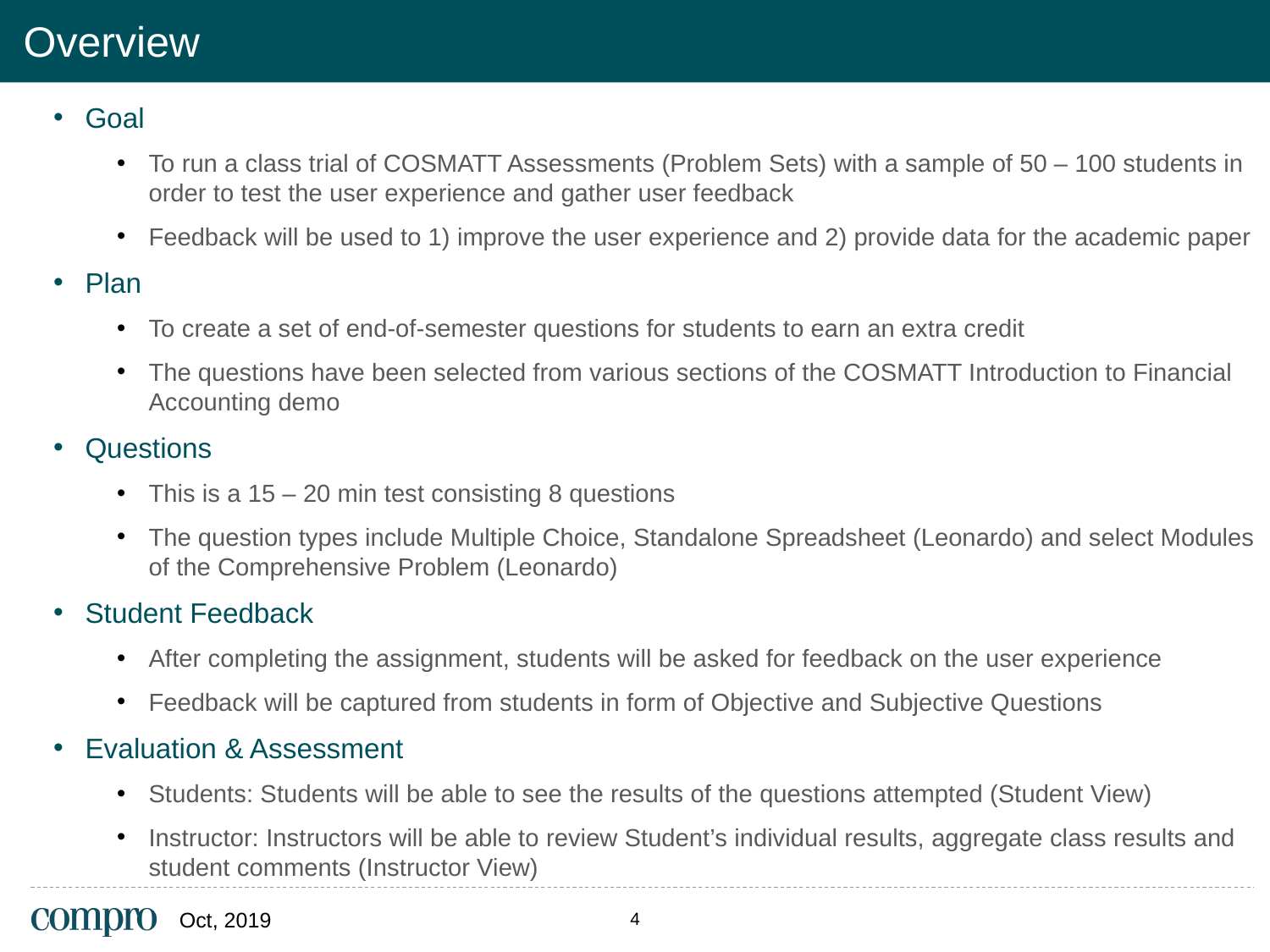

# Overview
Goal
To run a class trial of COSMATT Assessments (Problem Sets) with a sample of 50 – 100 students in order to test the user experience and gather user feedback
Feedback will be used to 1) improve the user experience and 2) provide data for the academic paper
Plan
To create a set of end-of-semester questions for students to earn an extra credit
The questions have been selected from various sections of the COSMATT Introduction to Financial Accounting demo
Questions
This is a 15 – 20 min test consisting 8 questions
The question types include Multiple Choice, Standalone Spreadsheet (Leonardo) and select Modules of the Comprehensive Problem (Leonardo)
Student Feedback
After completing the assignment, students will be asked for feedback on the user experience
Feedback will be captured from students in form of Objective and Subjective Questions
Evaluation & Assessment
Students: Students will be able to see the results of the questions attempted (Student View)
Instructor: Instructors will be able to review Student’s individual results, aggregate class results and student comments (Instructor View)